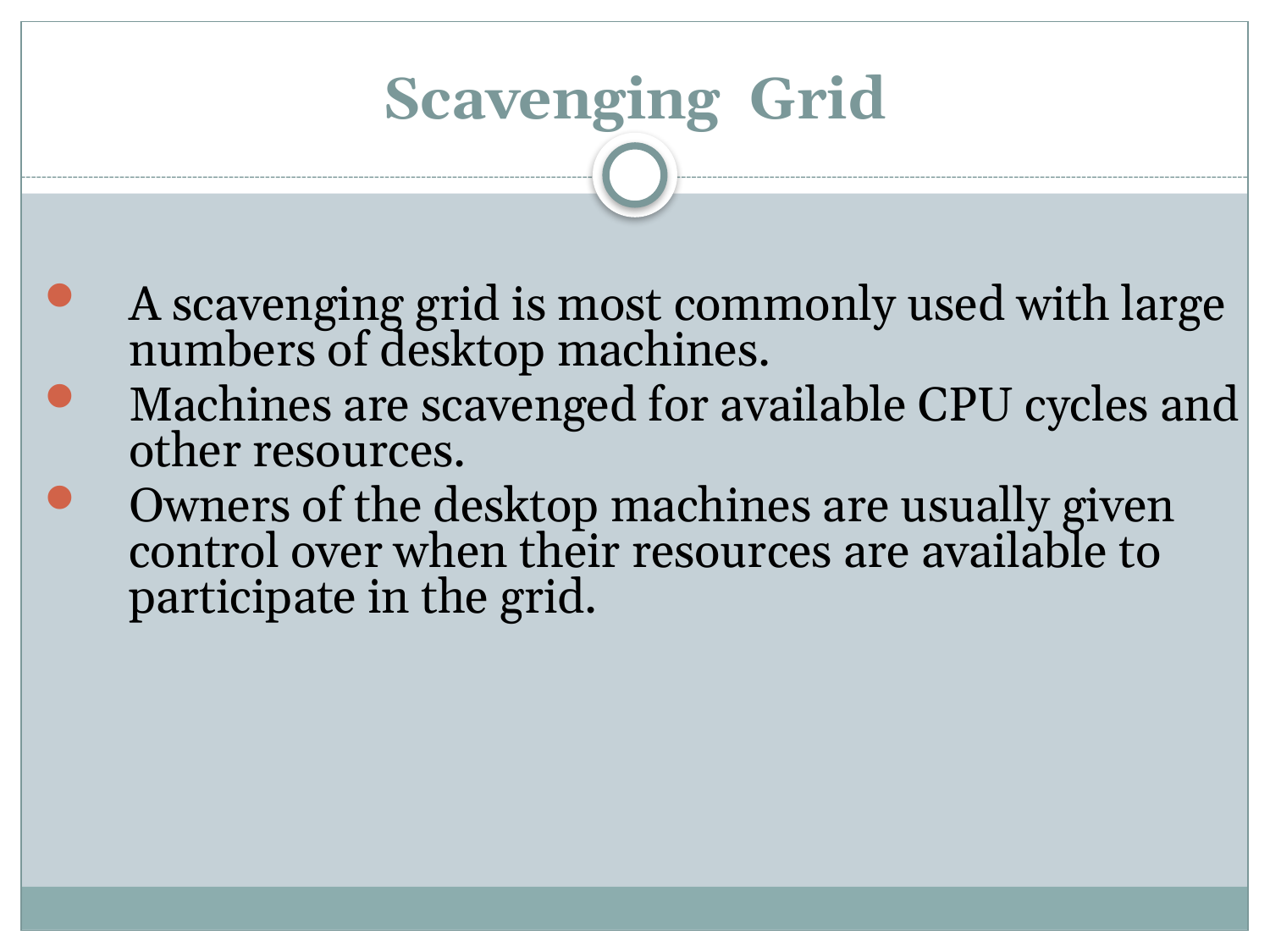

# Scavenging  Grid

A scavenging grid is most commonly used with large numbers of desktop machines.
Machines are scavenged for available CPU cycles and other resources.
Owners of the desktop machines are usually given control over when their resources are available to participate in the grid.